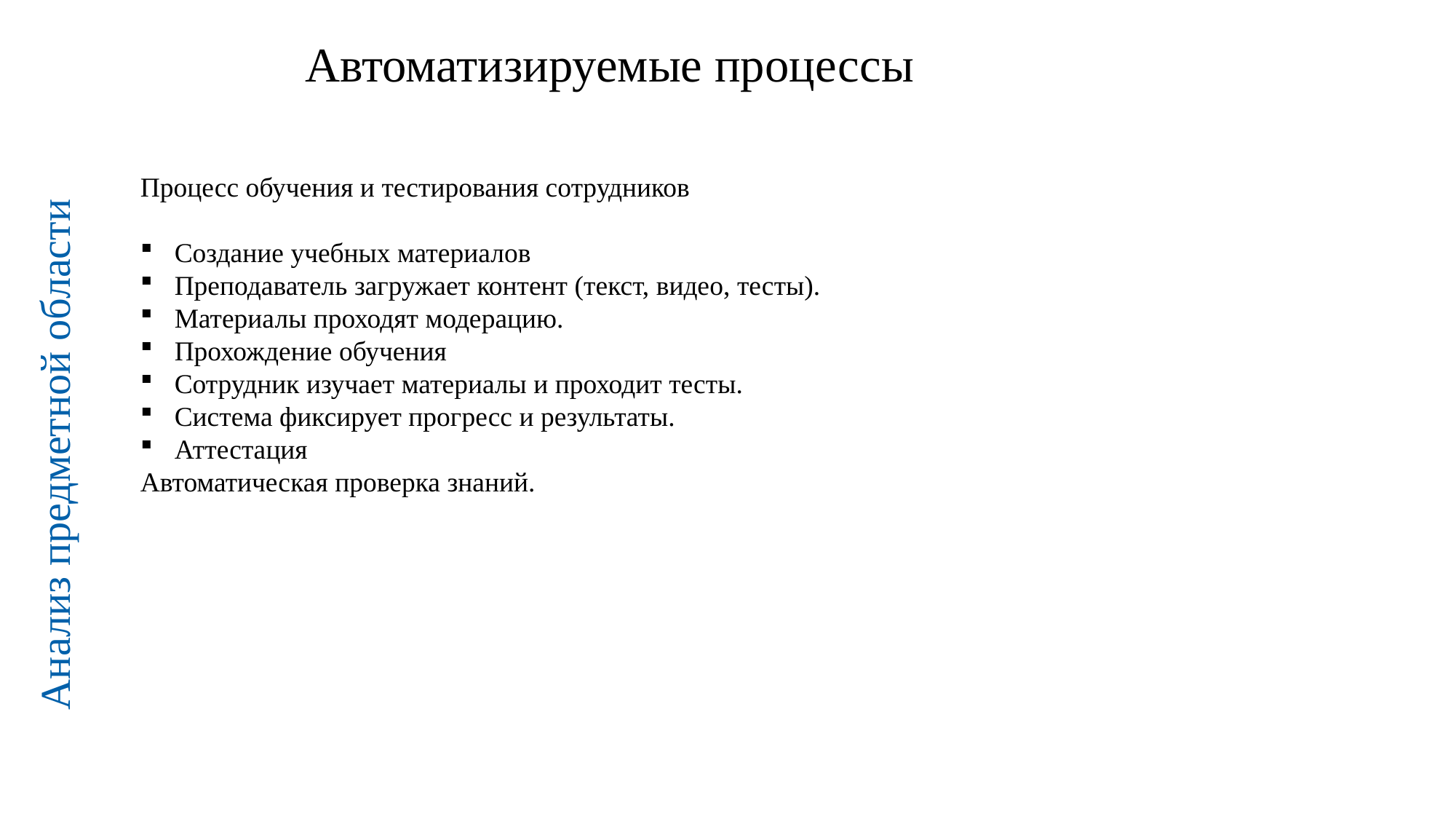

Автоматизируемые процессы

Процесс обучения и тестирования сотрудников

Создание учебных материалов
Преподаватель загружает контент (текст, видео, тесты).
Материалы проходят модерацию.
Прохождение обучения
Сотрудник изучает материалы и проходит тесты.
Система фиксирует прогресс и результаты.
Аттестация
Автоматическая проверка знаний.
Анализ предметной области